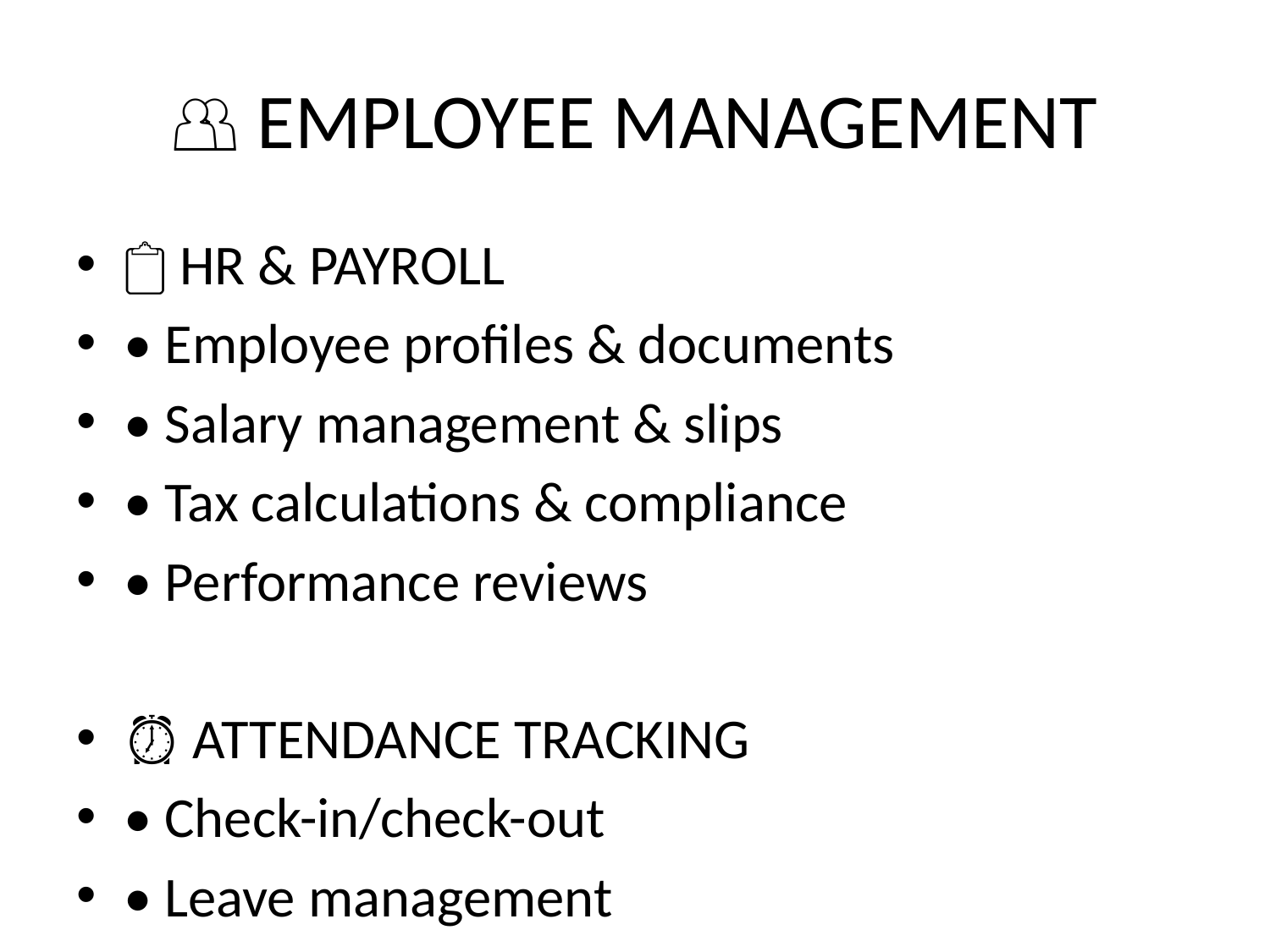

# 👥 EMPLOYEE MANAGEMENT
📋 HR & PAYROLL
• Employee profiles & documents
• Salary management & slips
• Tax calculations & compliance
• Performance reviews

⏰ ATTENDANCE TRACKING
• Check-in/check-out
• Leave management
• Overtime tracking
• Attendance reports

📊 PERFORMANCE ANALYTICS
• KPI tracking
• Goal management
• Performance reviews
• Team productivity

🌍 GLOBAL HR
• Multi-currency payroll
• Local labor compliance
• International team support
• Global HR policies